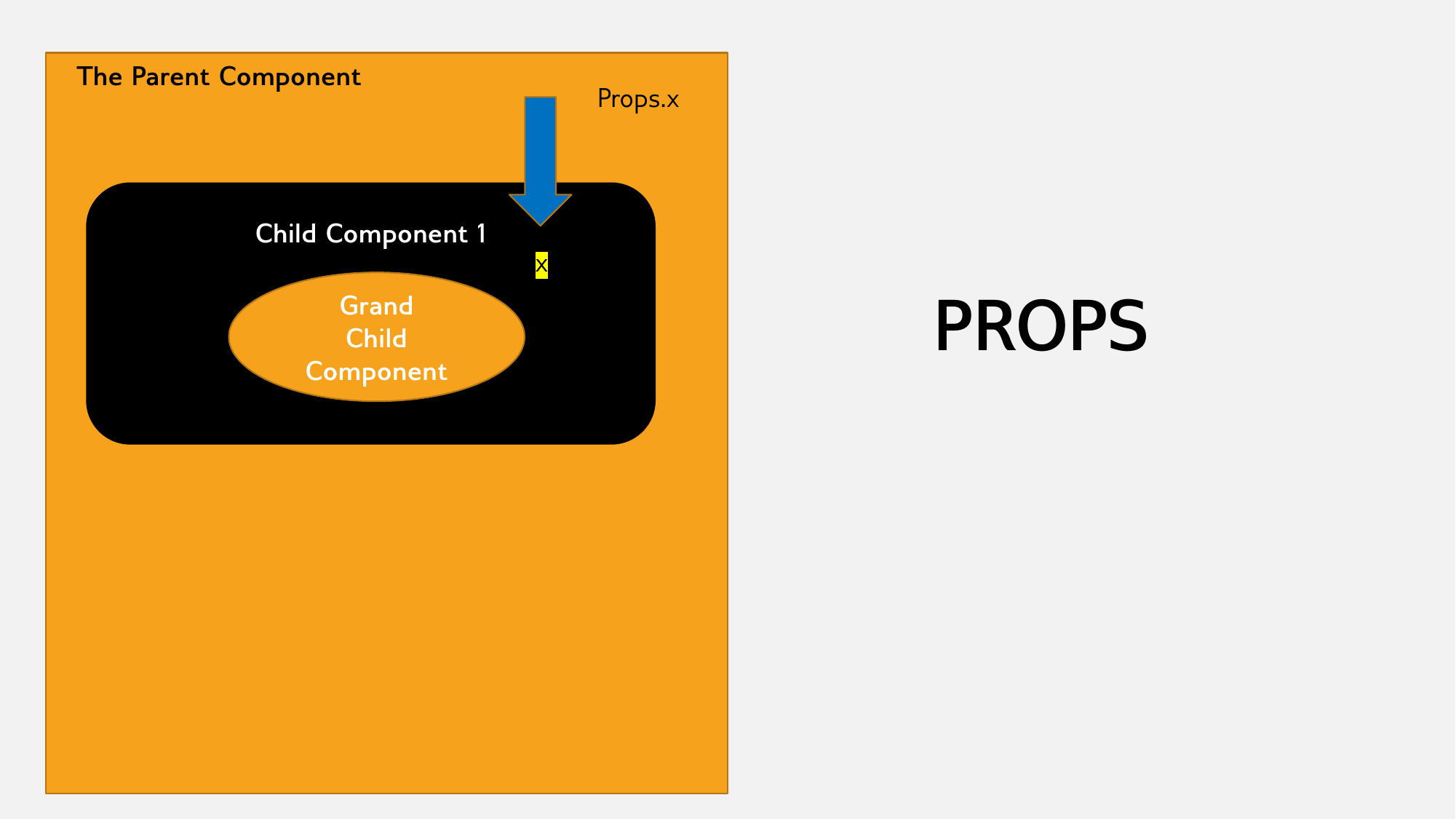

The Parent Component
Props.x

Child Component 1

x
Grand
Child
Component
PROPS